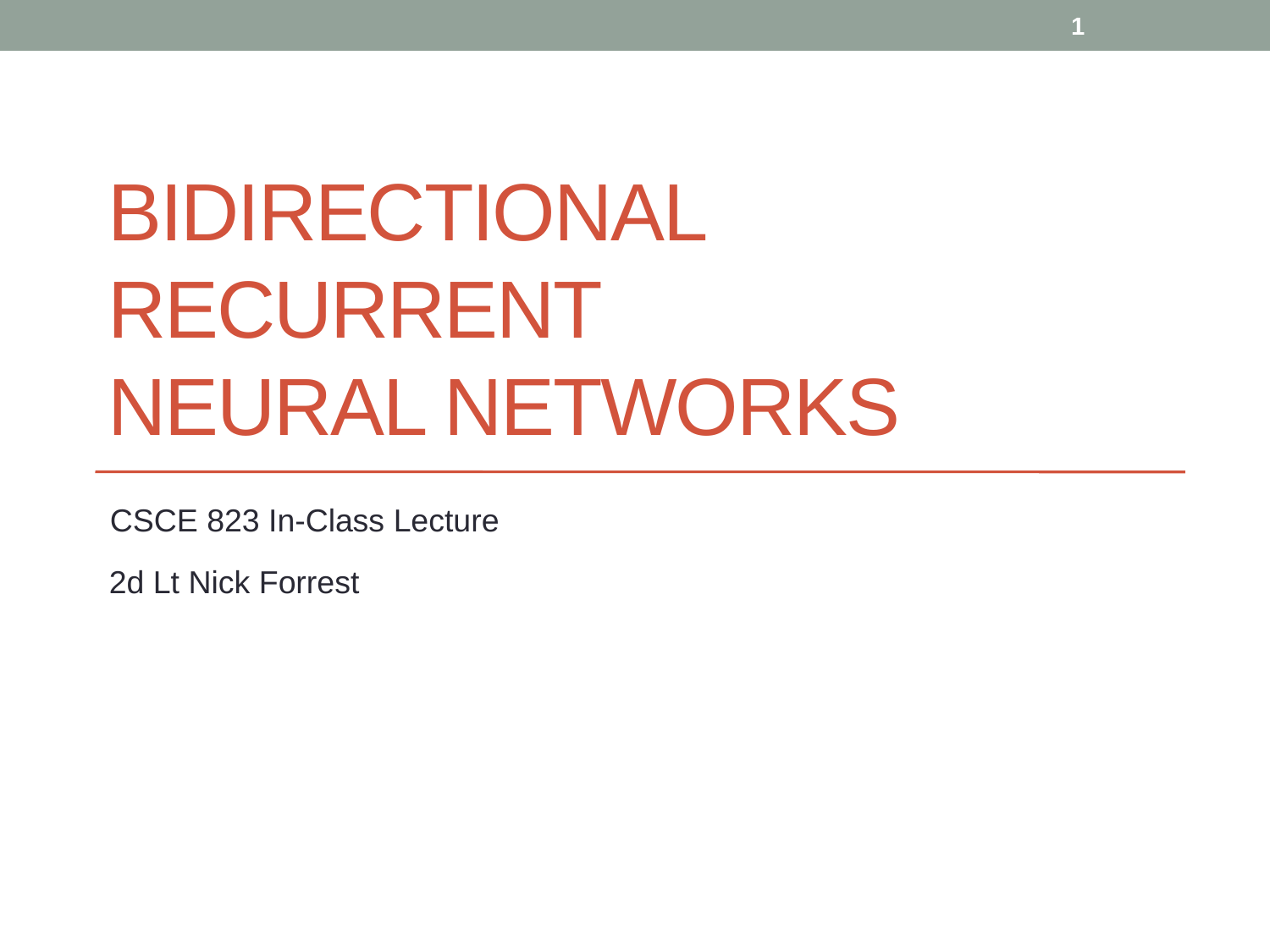

1
# Bidirectional Recurrent Neural Networks
CSCE 823 In-Class Lecture
2d Lt Nick Forrest